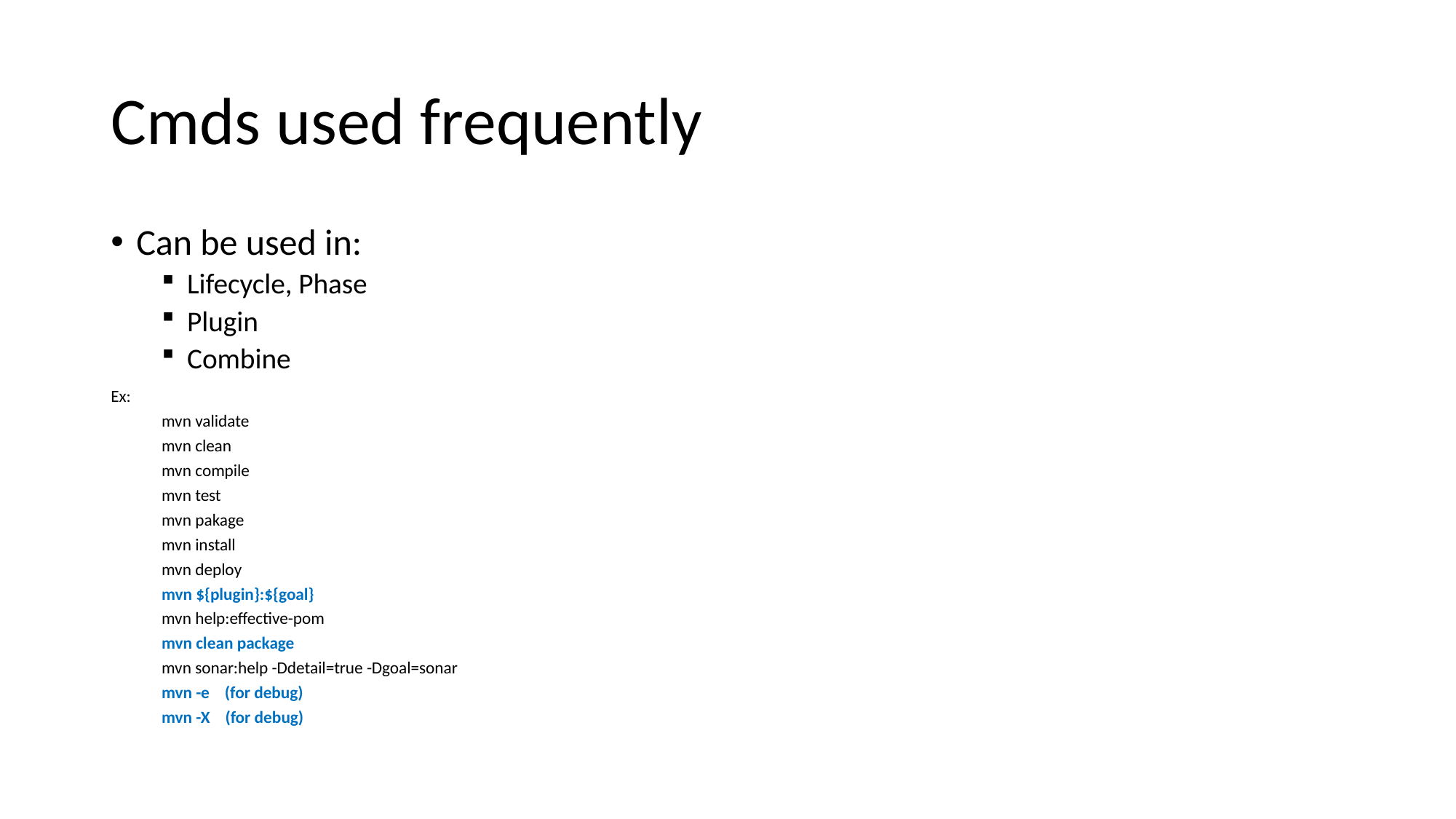

# Cmds used frequently
Can be used in:
Lifecycle, Phase
Plugin
Combine
Ex:
mvn validate
mvn clean
mvn compile
mvn test
mvn pakage
mvn install
mvn deploy
mvn ${plugin}:${goal}
mvn help:effective-pom
mvn clean package
mvn sonar:help -Ddetail=true -Dgoal=sonar
mvn -e    (for debug)
mvn -X    (for debug)